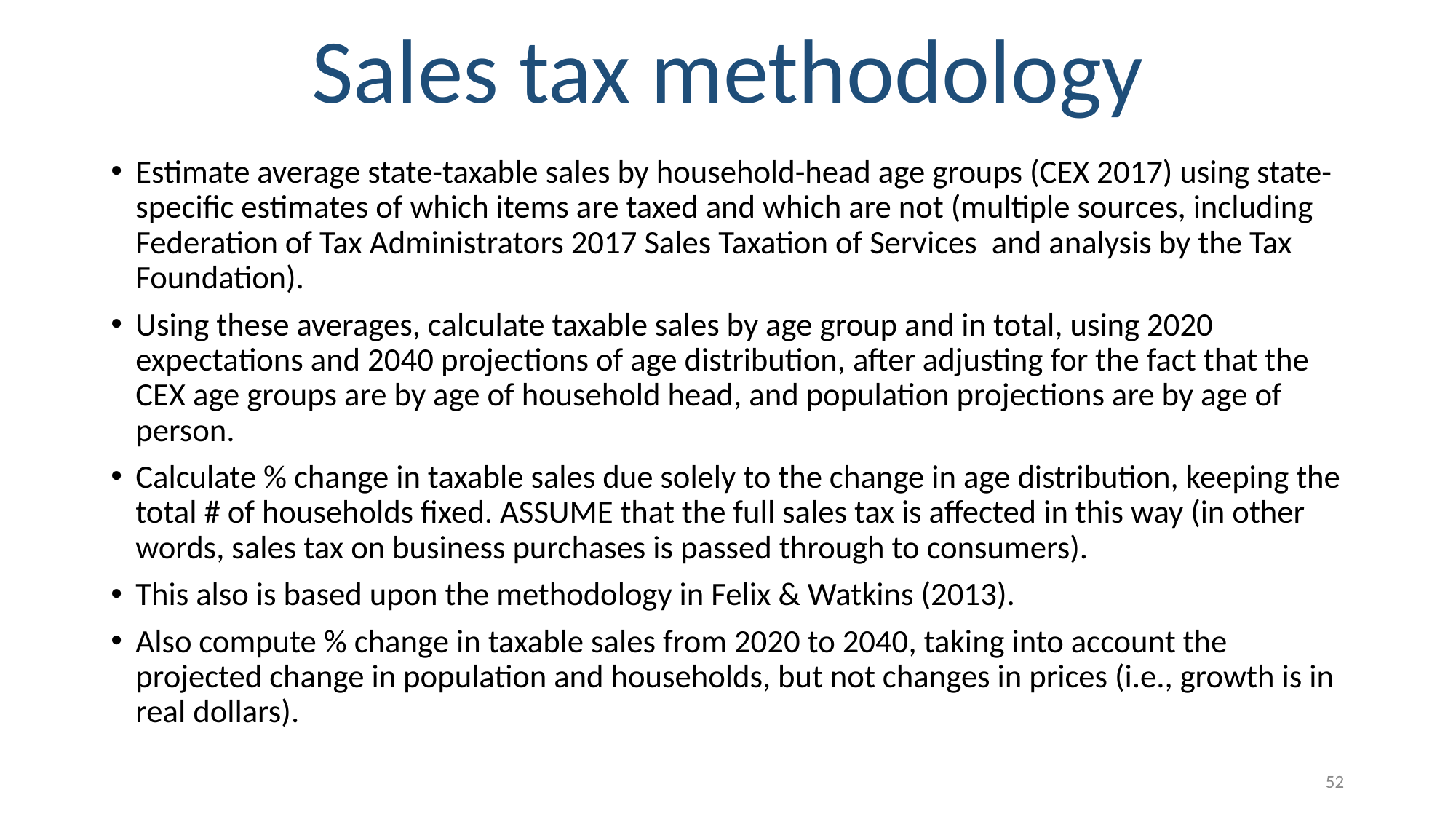

# Sales tax methodology
Estimate average state-taxable sales by household-head age groups (CEX 2017) using state-specific estimates of which items are taxed and which are not (multiple sources, including Federation of Tax Administrators 2017 Sales Taxation of Services  and analysis by the Tax Foundation).
Using these averages, calculate taxable sales by age group and in total, using 2020 expectations and 2040 projections of age distribution, after adjusting for the fact that the CEX age groups are by age of household head, and population projections are by age of person.
Calculate % change in taxable sales due solely to the change in age distribution, keeping the total # of households fixed. ASSUME that the full sales tax is affected in this way (in other words, sales tax on business purchases is passed through to consumers).
This also is based upon the methodology in Felix & Watkins (2013).
Also compute % change in taxable sales from 2020 to 2040, taking into account the projected change in population and households, but not changes in prices (i.e., growth is in real dollars).
52